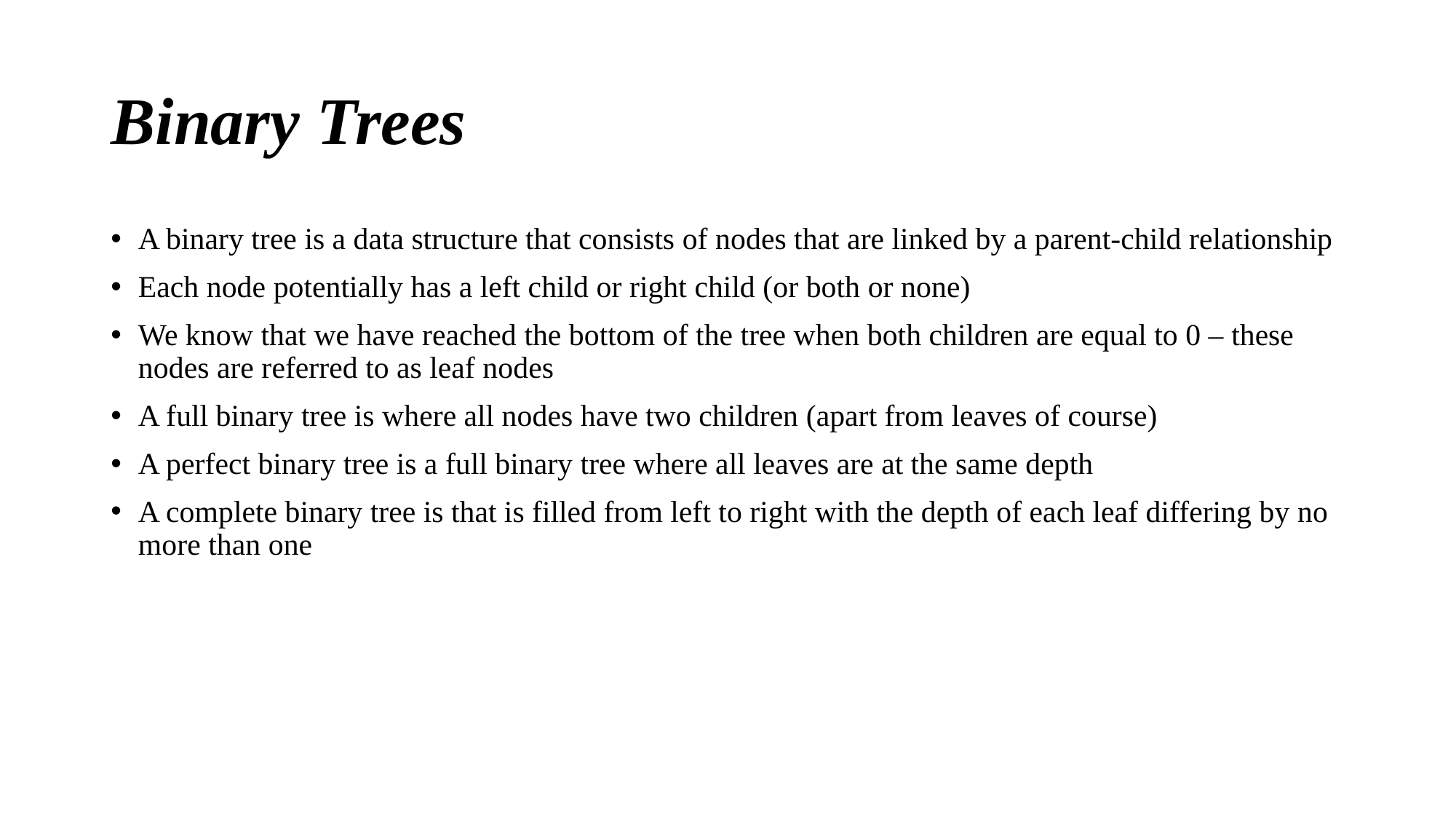

# Binary Trees
A binary tree is a data structure that consists of nodes that are linked by a parent-child relationship
Each node potentially has a left child or right child (or both or none)
We know that we have reached the bottom of the tree when both children are equal to 0 – these nodes are referred to as leaf nodes
A full binary tree is where all nodes have two children (apart from leaves of course)
A perfect binary tree is a full binary tree where all leaves are at the same depth
A complete binary tree is that is filled from left to right with the depth of each leaf differing by no more than one